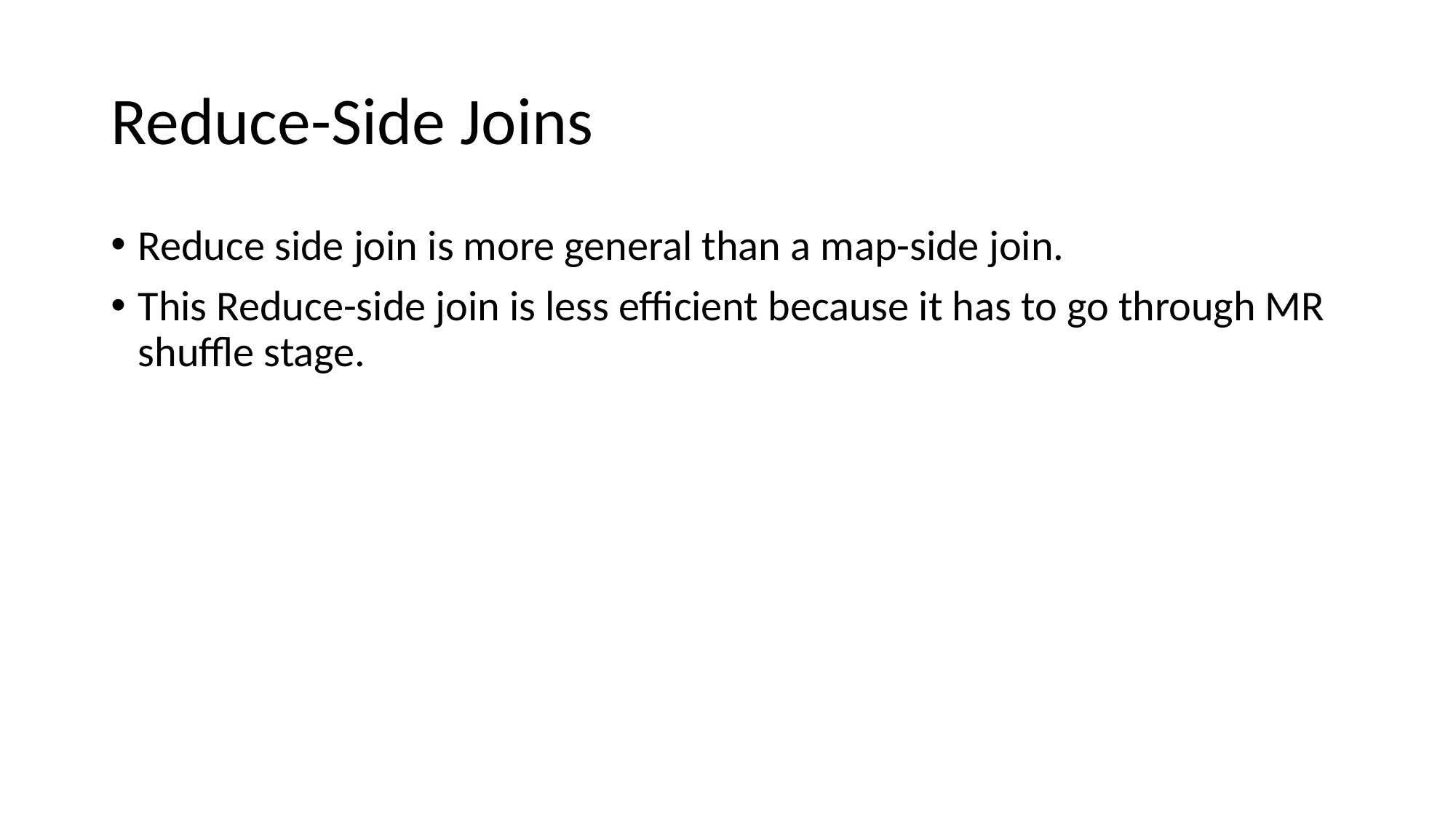

# Reduce-Side Joins
Reduce side join is more general than a map-side join.
This Reduce-side join is less efficient because it has to go through MR shuffle stage.